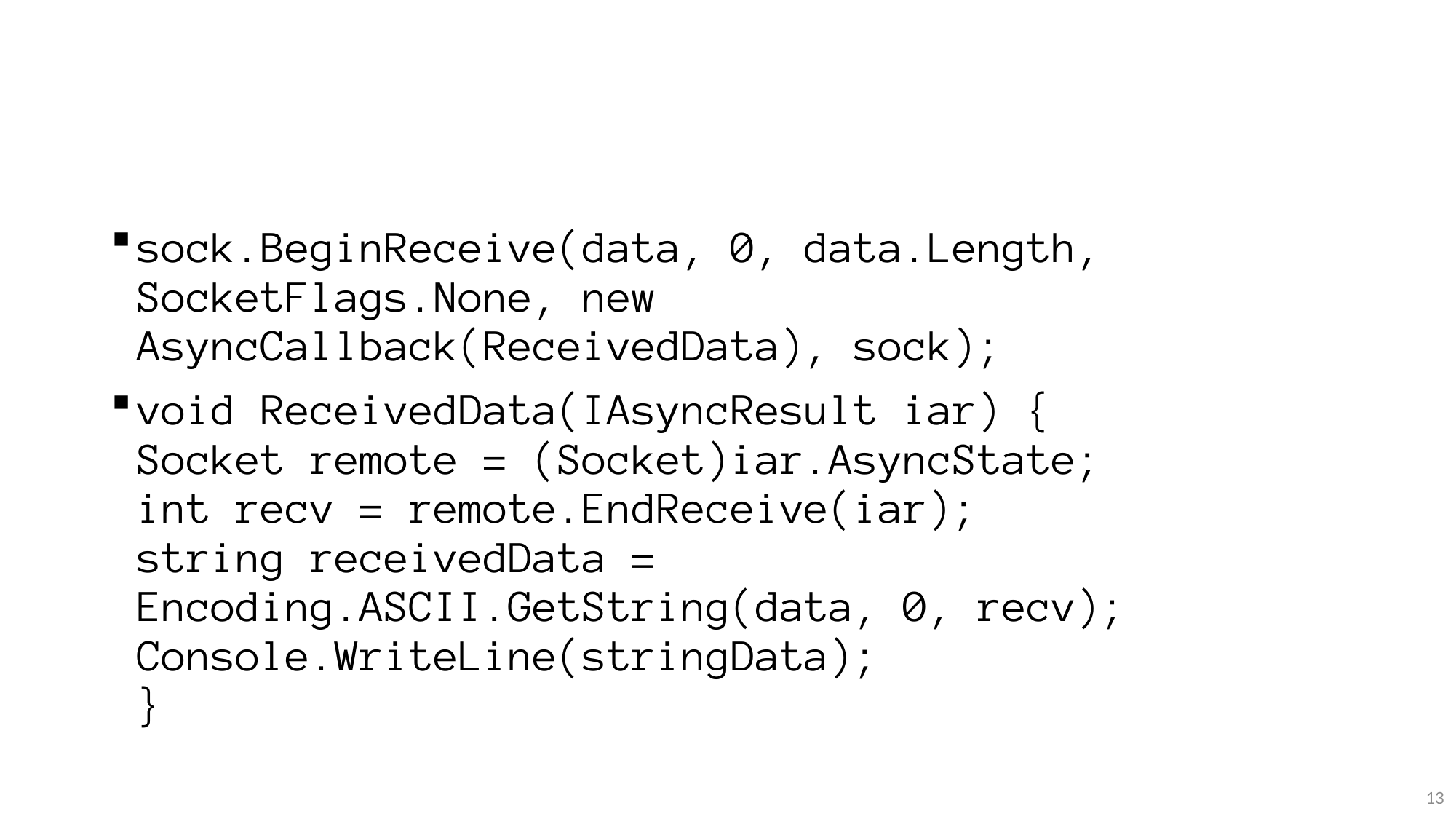

#
sock.BeginReceive(data, 0, data.Length, SocketFlags.None, new AsyncCallback(ReceivedData), sock);
void ReceivedData(IAsyncResult iar) {
Socket remote = (Socket)iar.AsyncState;
int recv = remote.EndReceive(iar);
string receivedData = Encoding.ASCII.GetString(data, 0, recv); Console.WriteLine(stringData);
}
13